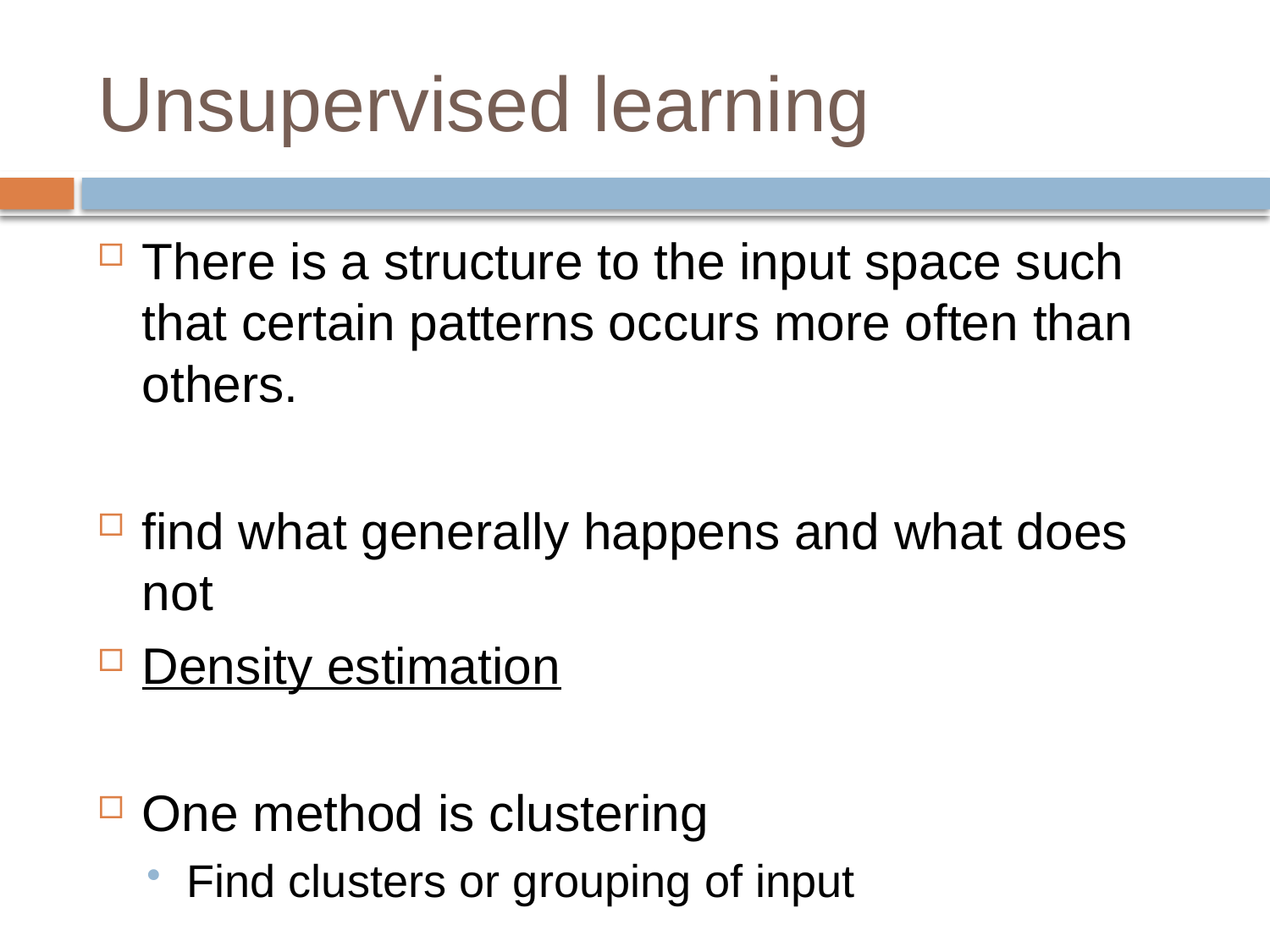

# Unsupervised learning
There is a structure to the input space such that certain patterns occurs more often than others.

find what generally happens and what does not
Density estimation

One method is clustering
Find clusters or grouping of input